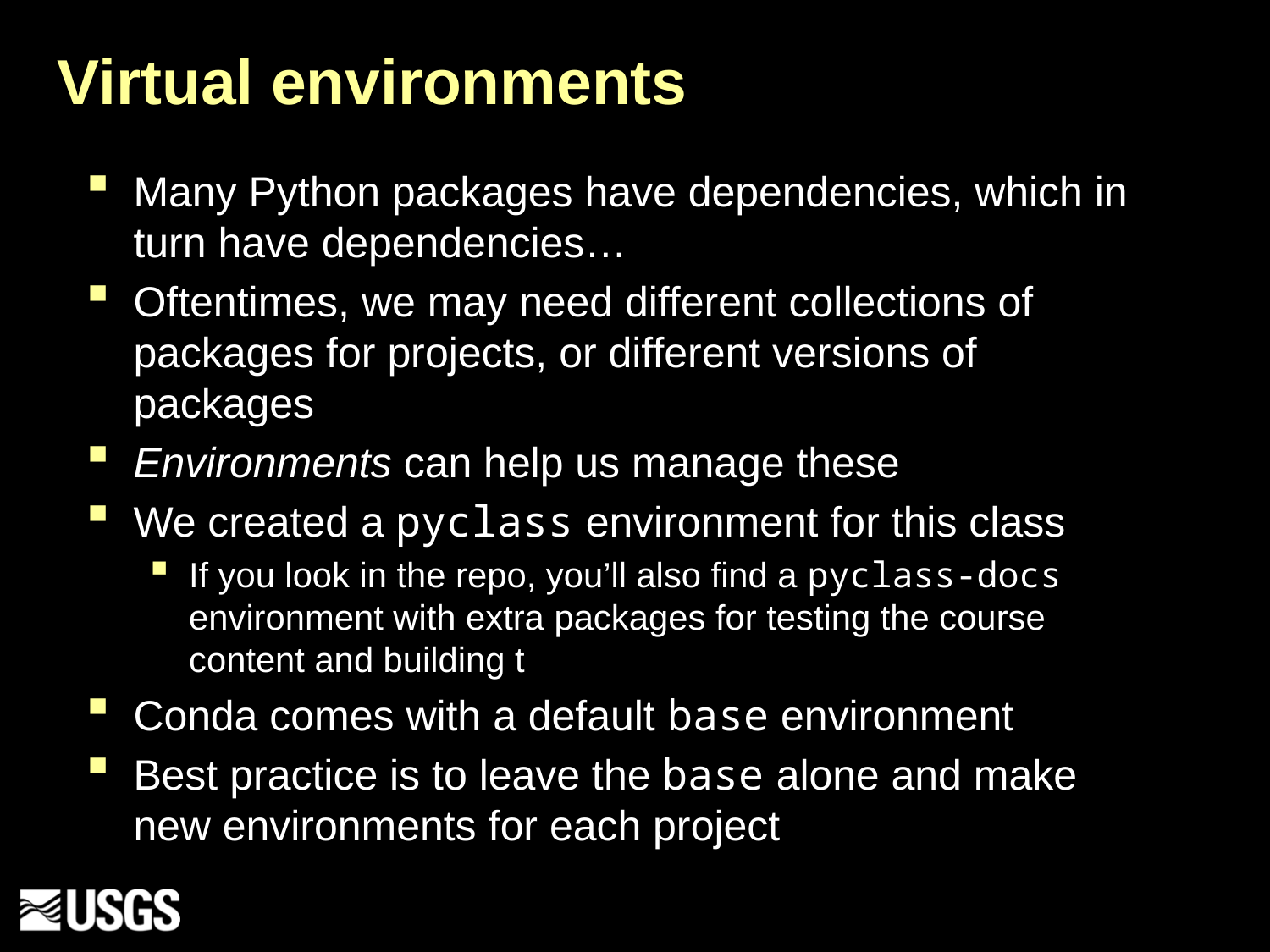

# Virtual environments
Many Python packages have dependencies, which in turn have dependencies…
Oftentimes, we may need different collections of packages for projects, or different versions of packages
Environments can help us manage these
We created a pyclass environment for this class
If you look in the repo, you’ll also find a pyclass-docs environment with extra packages for testing the course content and building t
Conda comes with a default base environment
Best practice is to leave the base alone and make new environments for each project